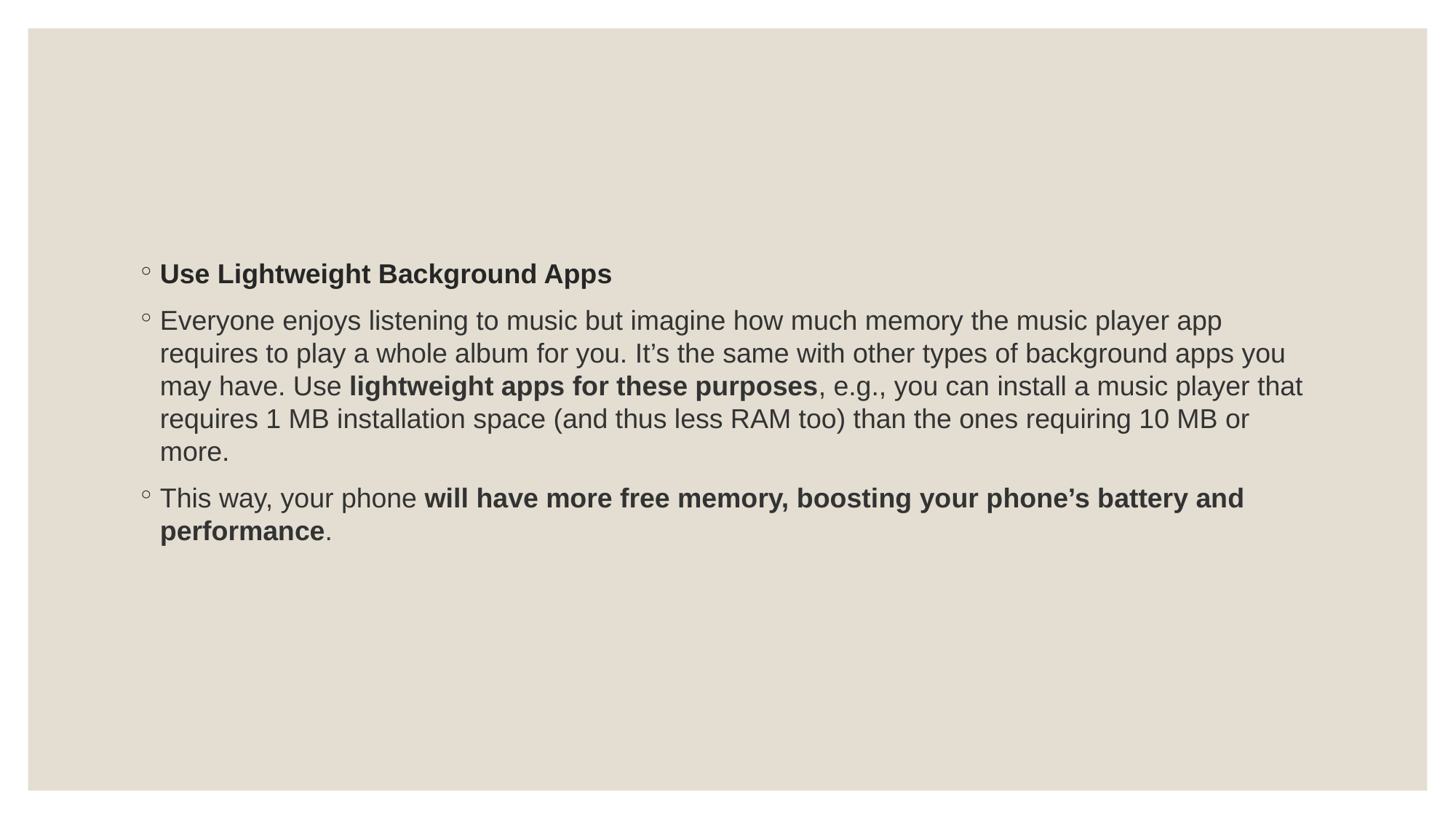

#
Use Lightweight Background Apps
Everyone enjoys listening to music but imagine how much memory the music player app requires to play a whole album for you. It’s the same with other types of background apps you may have. Use lightweight apps for these purposes, e.g., you can install a music player that requires 1 MB installation space (and thus less RAM too) than the ones requiring 10 MB or more.
This way, your phone will have more free memory, boosting your phone’s battery and performance.